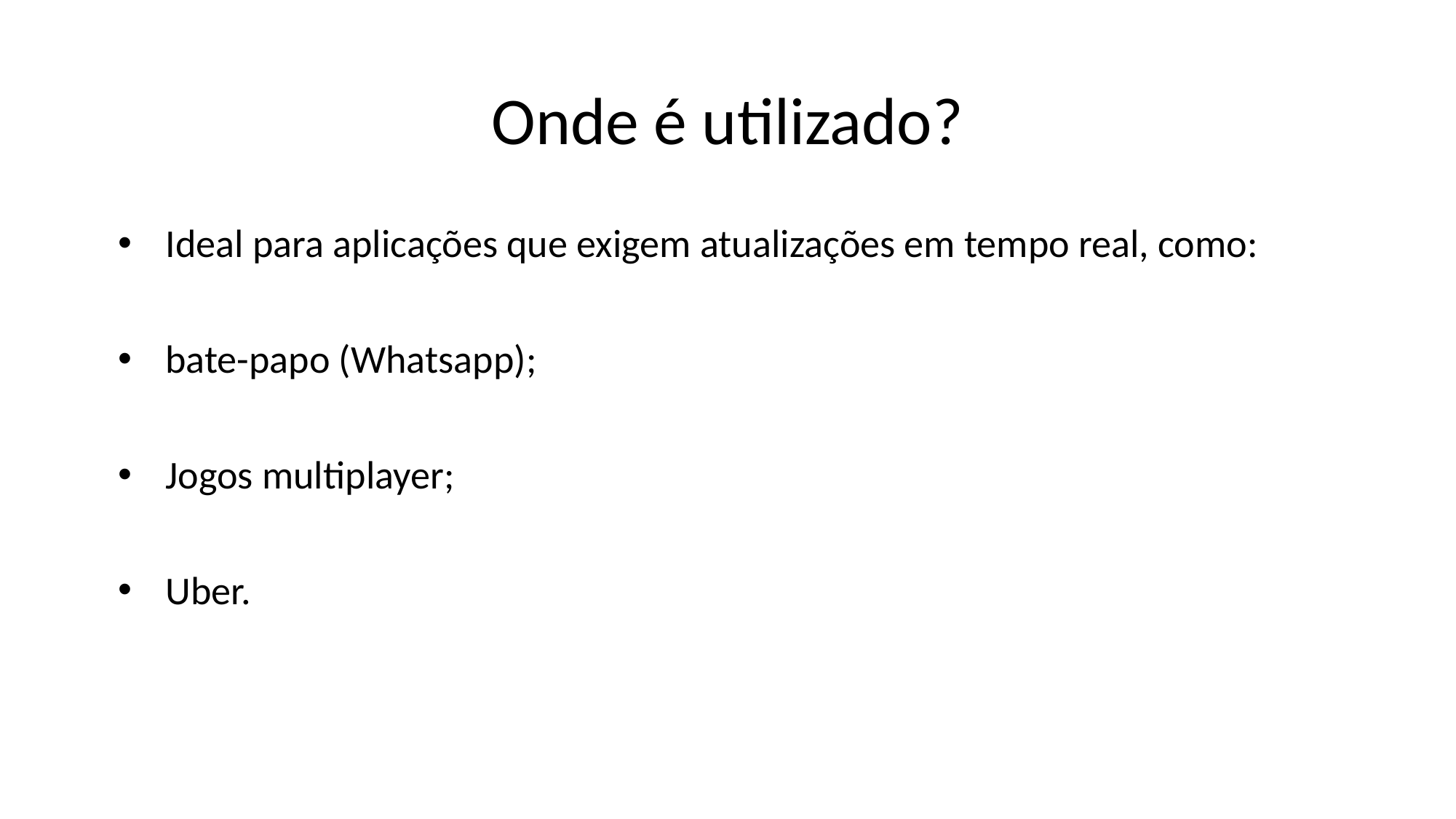

# Onde é utilizado?
Ideal para aplicações que exigem atualizações em tempo real, como:

bate-papo (Whatsapp);

Jogos multiplayer;

Uber.